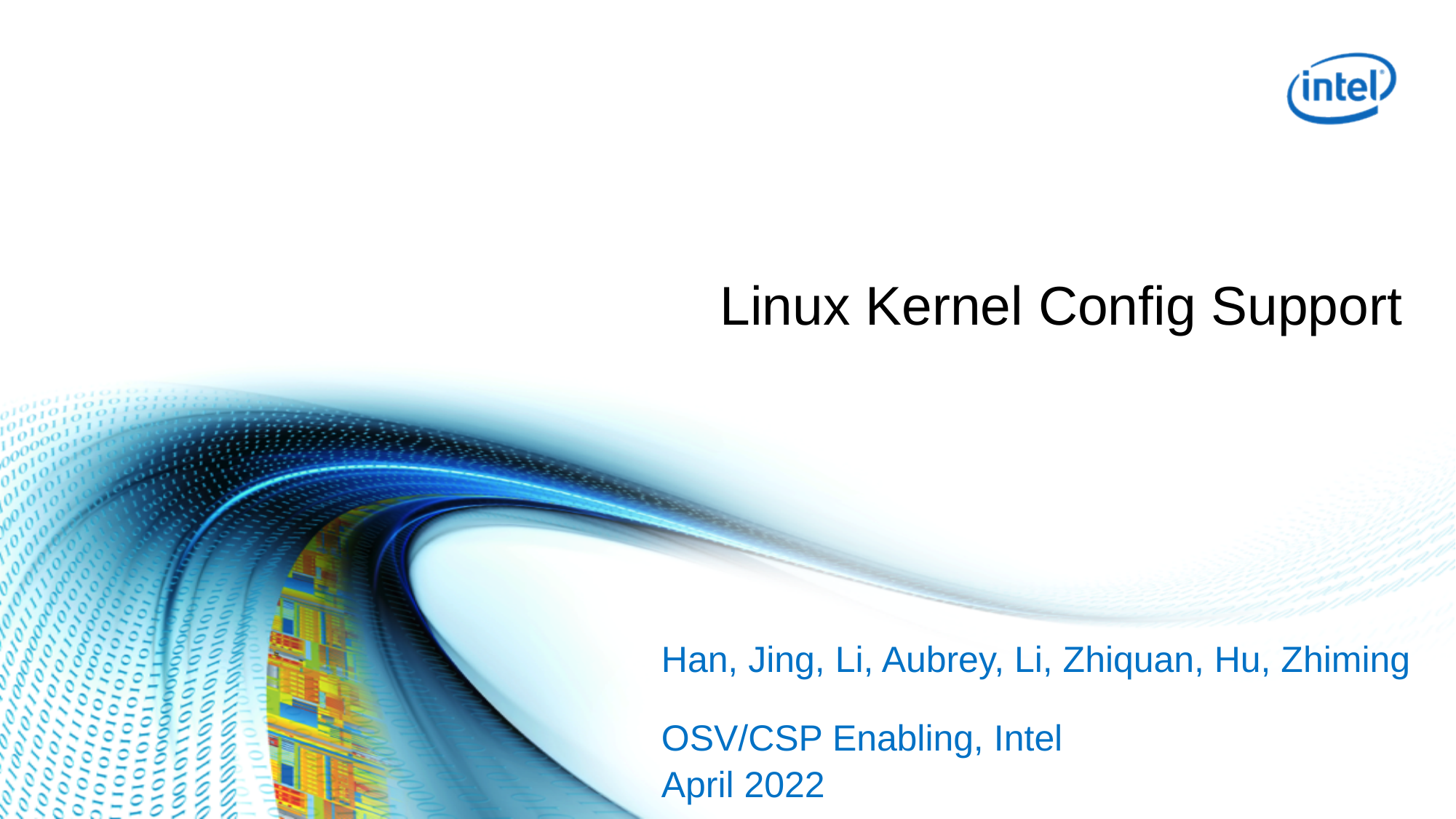

# Linux Kernel Config Support
Han, Jing, Li, Aubrey, Li, Zhiquan, Hu, Zhiming

OSV/CSP Enabling, Intel
April 2022